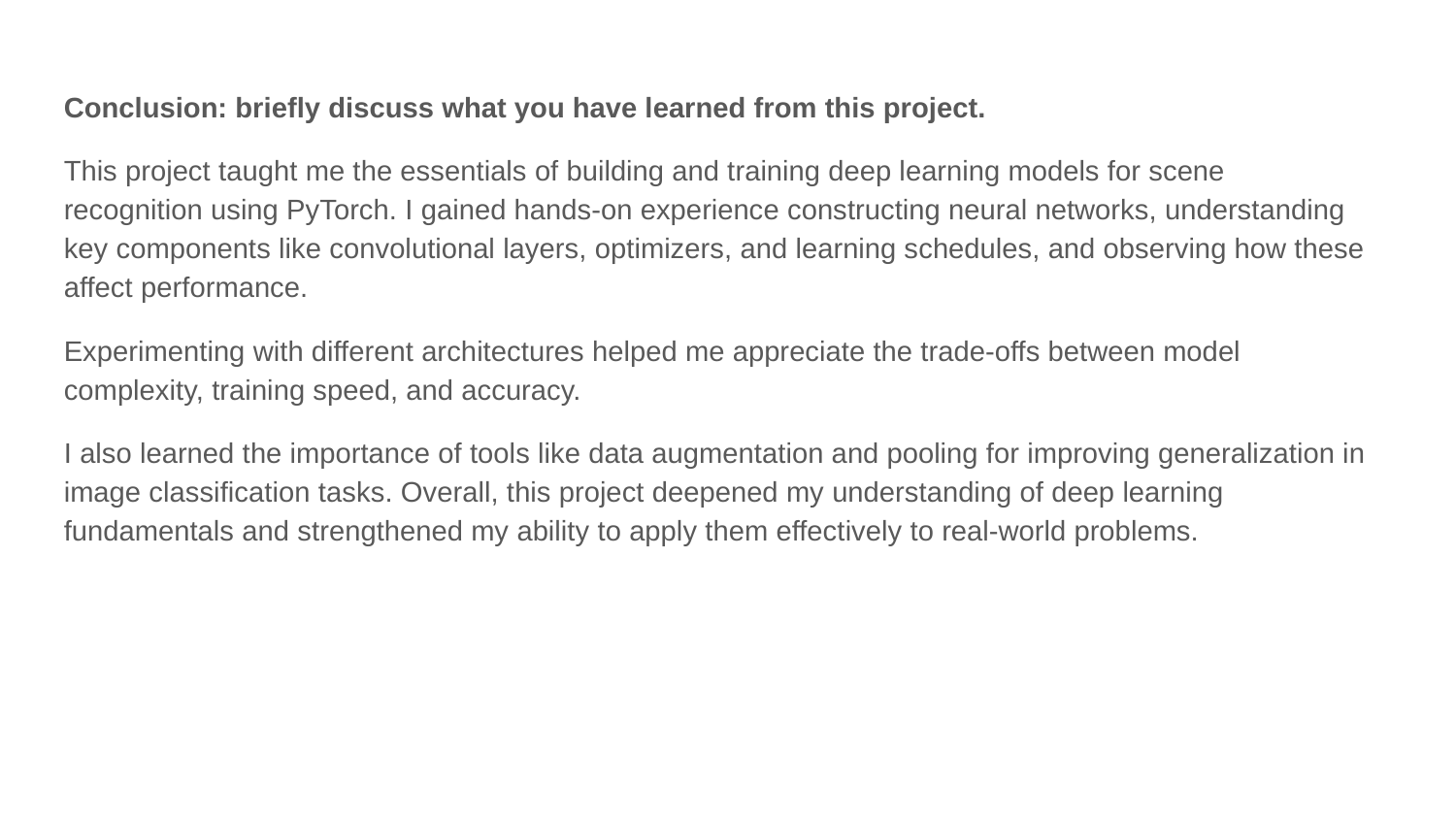

Conclusion: briefly discuss what you have learned from this project.
This project taught me the essentials of building and training deep learning models for scene recognition using PyTorch. I gained hands-on experience constructing neural networks, understanding key components like convolutional layers, optimizers, and learning schedules, and observing how these affect performance.
Experimenting with different architectures helped me appreciate the trade-offs between model complexity, training speed, and accuracy.
I also learned the importance of tools like data augmentation and pooling for improving generalization in image classification tasks. Overall, this project deepened my understanding of deep learning fundamentals and strengthened my ability to apply them effectively to real-world problems.